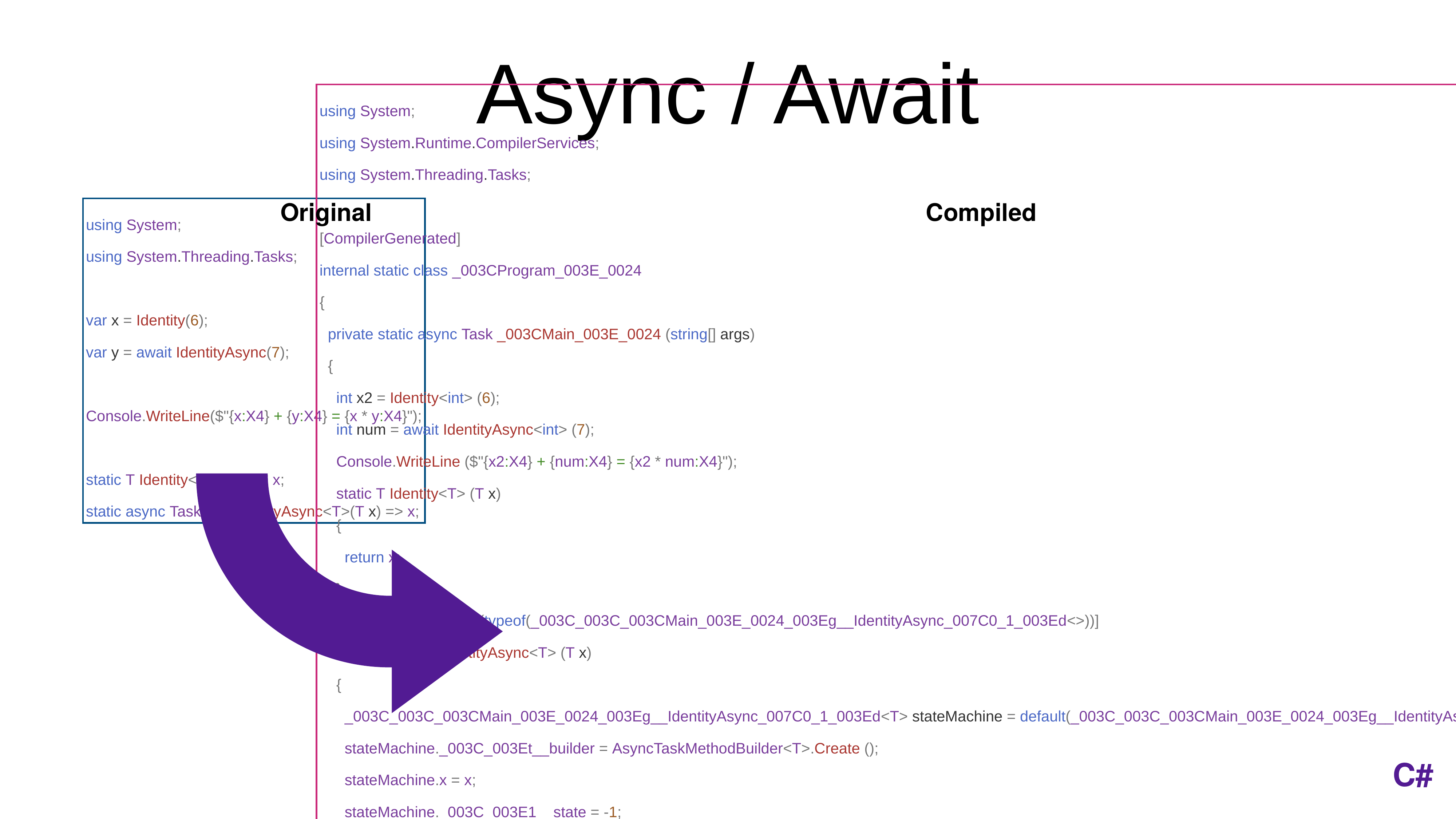

# Async / Await
Original
Compiled
using System;
using System.Threading.Tasks;

var x = Identity(6);
var y = await IdentityAsync(7);

Console.WriteLine($"{x:X4} + {y:X4} = {x * y:X4}");

static T Identity<T>(T x) => x;
static async Task<T> IdentityAsync<T>(T x) => x;
using System;
using System.Runtime.CompilerServices;
using System.Threading.Tasks;

[CompilerGenerated]
internal static class _003CProgram_003E_0024
{
  private static async Task _003CMain_003E_0024 (string[] args)
  {
    int x2 = Identity<int> (6);
    int num = await IdentityAsync<int> (7);
    Console.WriteLine ($"{x2:X4} + {num:X4} = {x2 * num:X4}");
    static T Identity<T> (T x)
    {
      return x;
    }
    [AsyncStateMachine (typeof(_003C_003C_003CMain_003E_0024_003Eg__IdentityAsync_007C0_1_003Ed<>))]
    static Task<T> IdentityAsync<T> (T x)
    {
      _003C_003C_003CMain_003E_0024_003Eg__IdentityAsync_007C0_1_003Ed<T> stateMachine = default(_003C_003C_003CMain_003E_0024_003Eg__IdentityAsync_007C0_1_003Ed<T>);
      stateMachine._003C_003Et__builder = AsyncTaskMethodBuilder<T>.Create ();
      stateMachine.x = x;
      stateMachine._003C_003E1__state = -1;
      stateMachine._003C_003Et__builder.Start (ref stateMachine);
      return stateMachine._003C_003Et__builder.Task;
    }
  }
}

C#